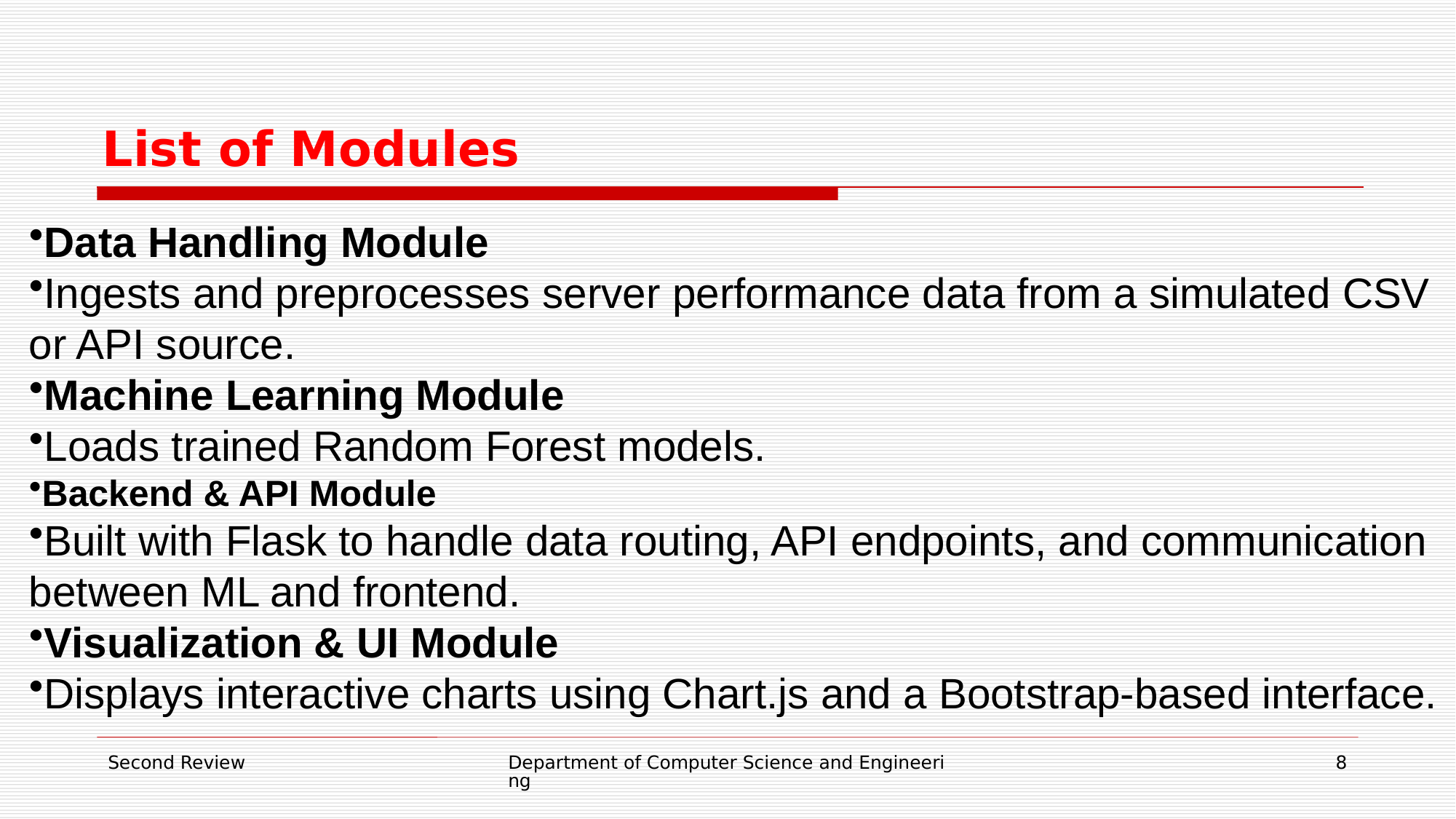

# List of Modules
Data Handling Module
Ingests and preprocesses server performance data from a simulated CSV or API source.
Machine Learning Module
Loads trained Random Forest models.
Backend & API Module
Built with Flask to handle data routing, API endpoints, and communication between ML and frontend.
Visualization & UI Module
Displays interactive charts using Chart.js and a Bootstrap-based interface.

Second Review
Department of Computer Science and Engineering
8